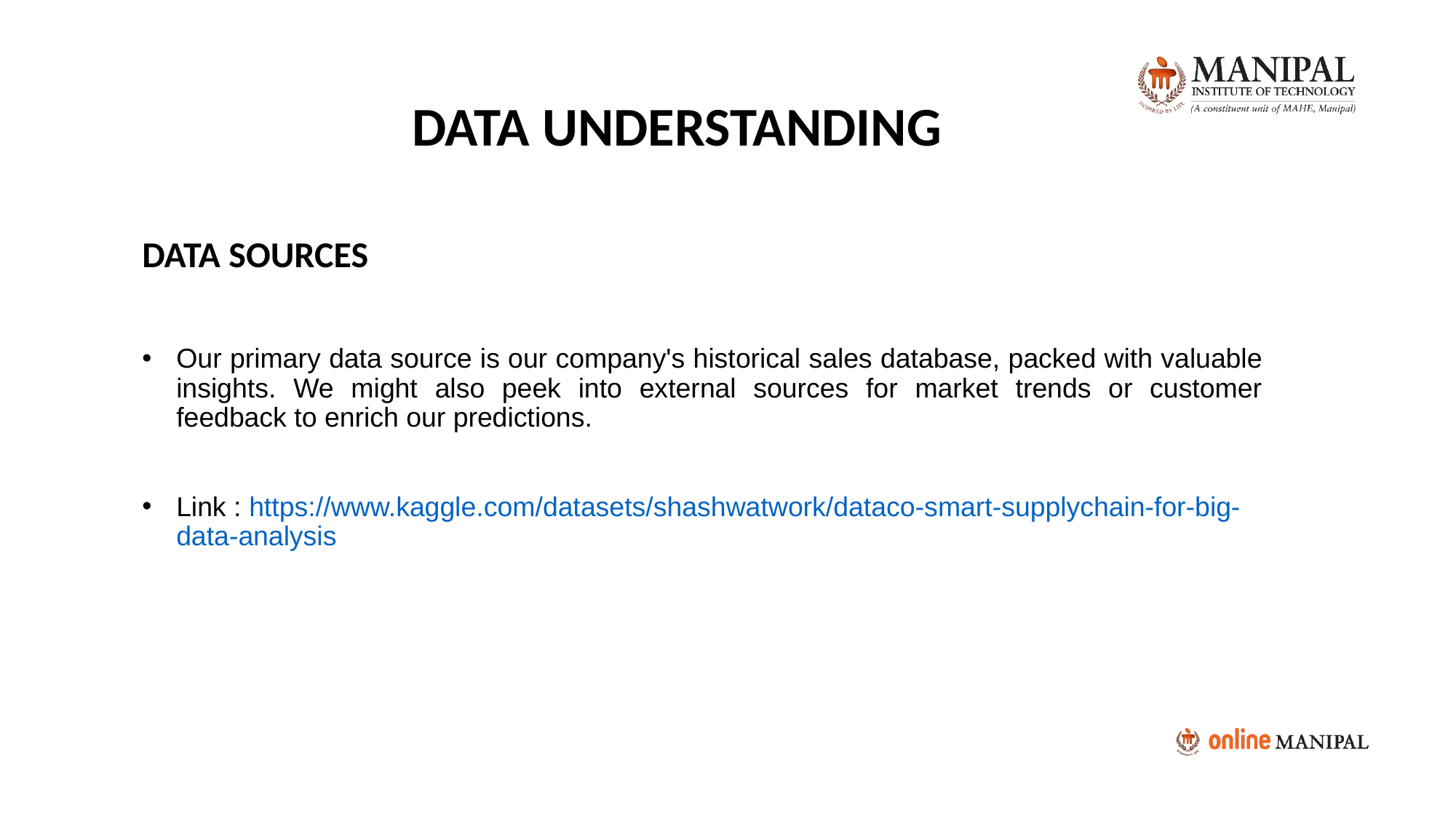

# DATA UNDERSTANDING
DATA SOURCES

Our primary data source is our company's historical sales database, packed with valuable insights. We might also peek into external sources for market trends or customer feedback to enrich our predictions.

Link : https://www.kaggle.com/datasets/shashwatwork/dataco-smart-supplychain-for-big-data-analysis